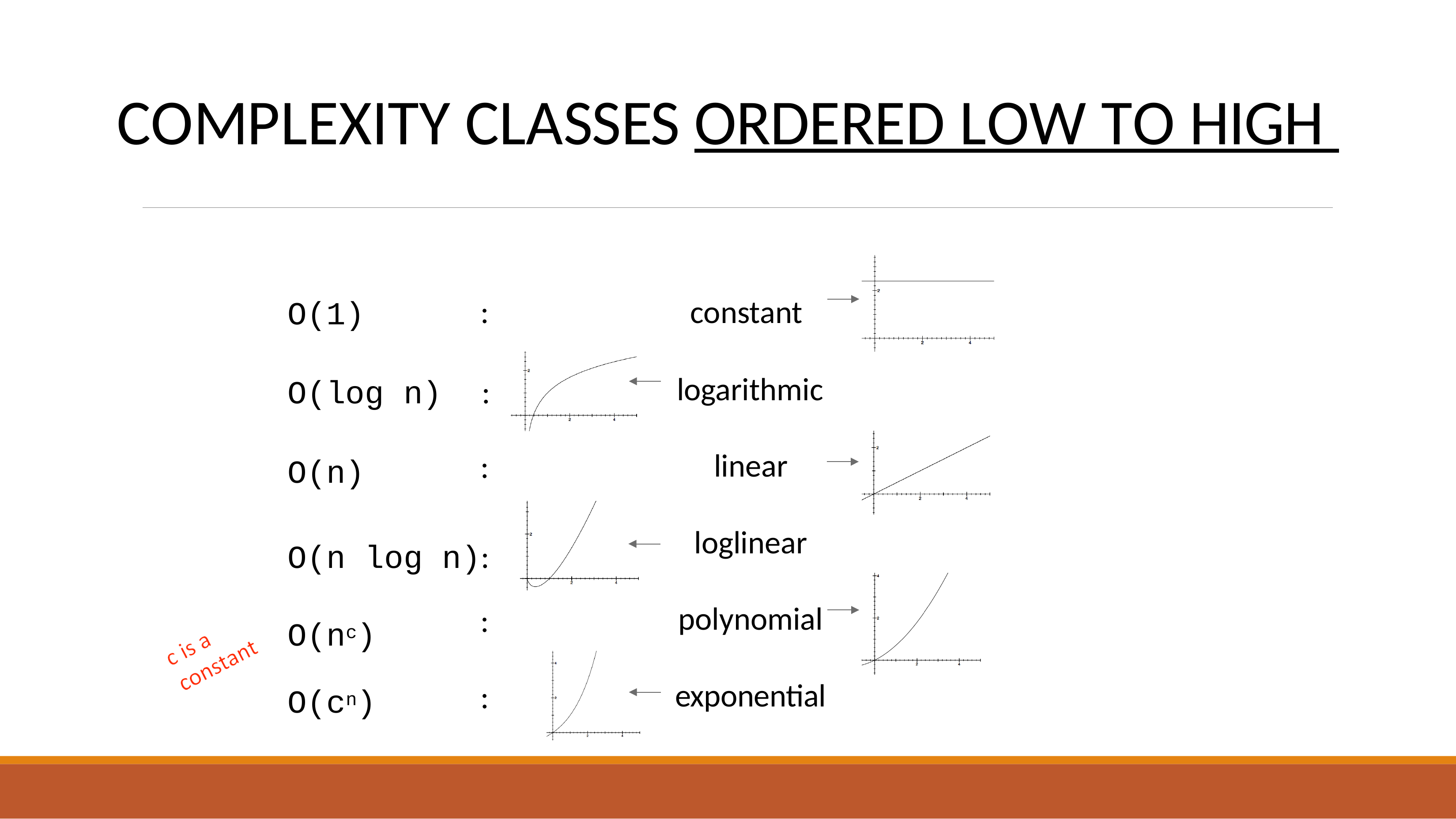

# COMPLEXITY CLASSES ORDERED LOW TO HIGH

constant
logarithmic linear loglinear polynomial exponential
:
O(1)

O(log n)	:

O(n)
O(n log n): O(nc)
O(cn)

:

:

:

24
6.0001 LECTURE 10